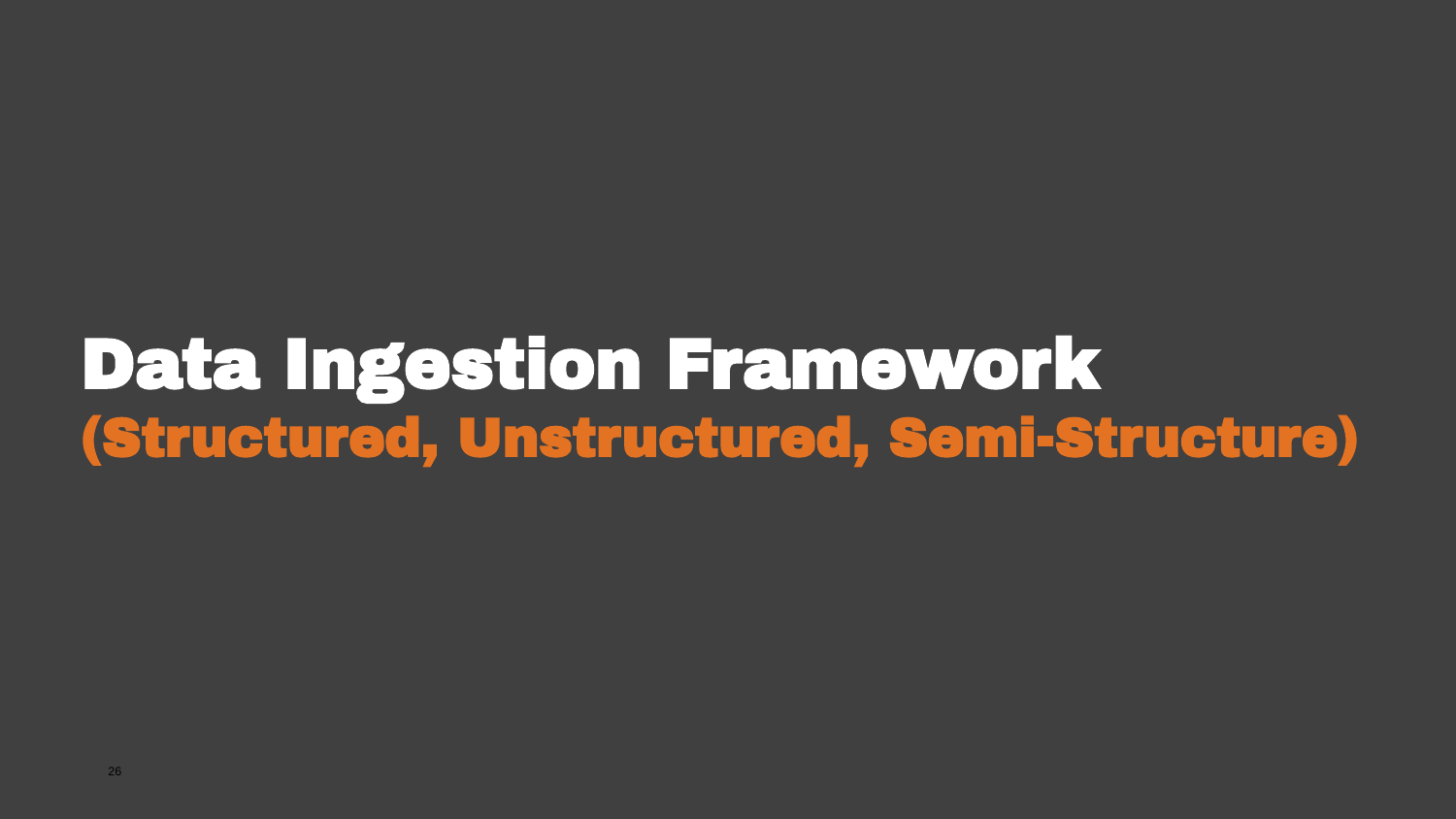

# Data Ingestion Framework (Structured, Unstructured, Semi-Structure)
26